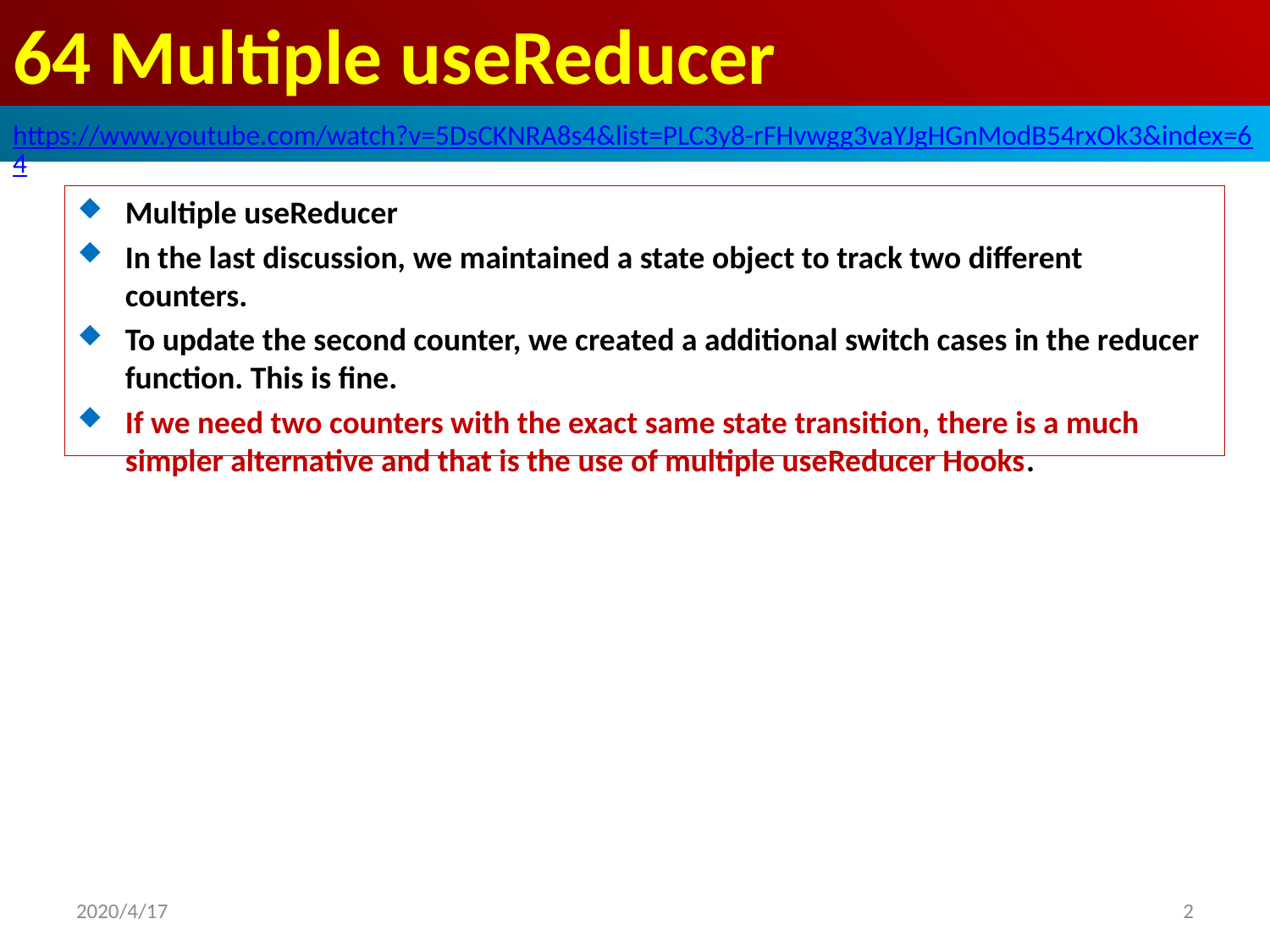

# 64 Multiple useReducer
https://www.youtube.com/watch?v=5DsCKNRA8s4&list=PLC3y8-rFHvwgg3vaYJgHGnModB54rxOk3&index=64
Multiple useReducer
In the last discussion, we maintained a state object to track two different counters.
To update the second counter, we created a additional switch cases in the reducer function. This is fine.
If we need two counters with the exact same state transition, there is a much simpler alternative and that is the use of multiple useReducer Hooks.

2020/4/17
2